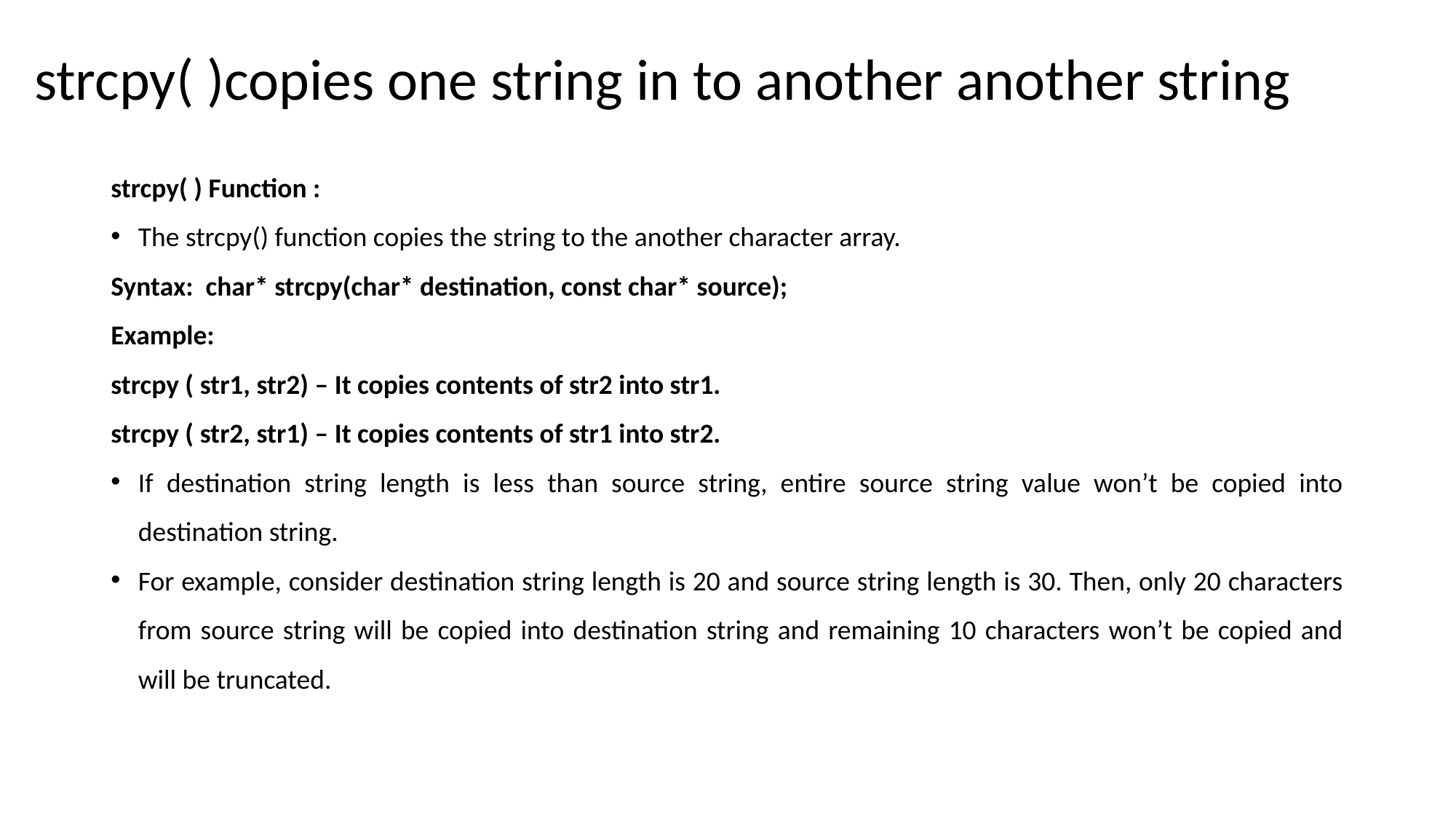

# strcpy( )copies one string in to another another string
strcpy( ) Function :
The strcpy() function copies the string to the another character array.
Syntax:  char* strcpy(char* destination, const char* source);
Example:
strcpy ( str1, str2) – It copies contents of str2 into str1.
strcpy ( str2, str1) – It copies contents of str1 into str2.
If destination string length is less than source string, entire source string value won’t be copied into destination string.
For example, consider destination string length is 20 and source string length is 30. Then, only 20 characters from source string will be copied into destination string and remaining 10 characters won’t be copied and will be truncated.